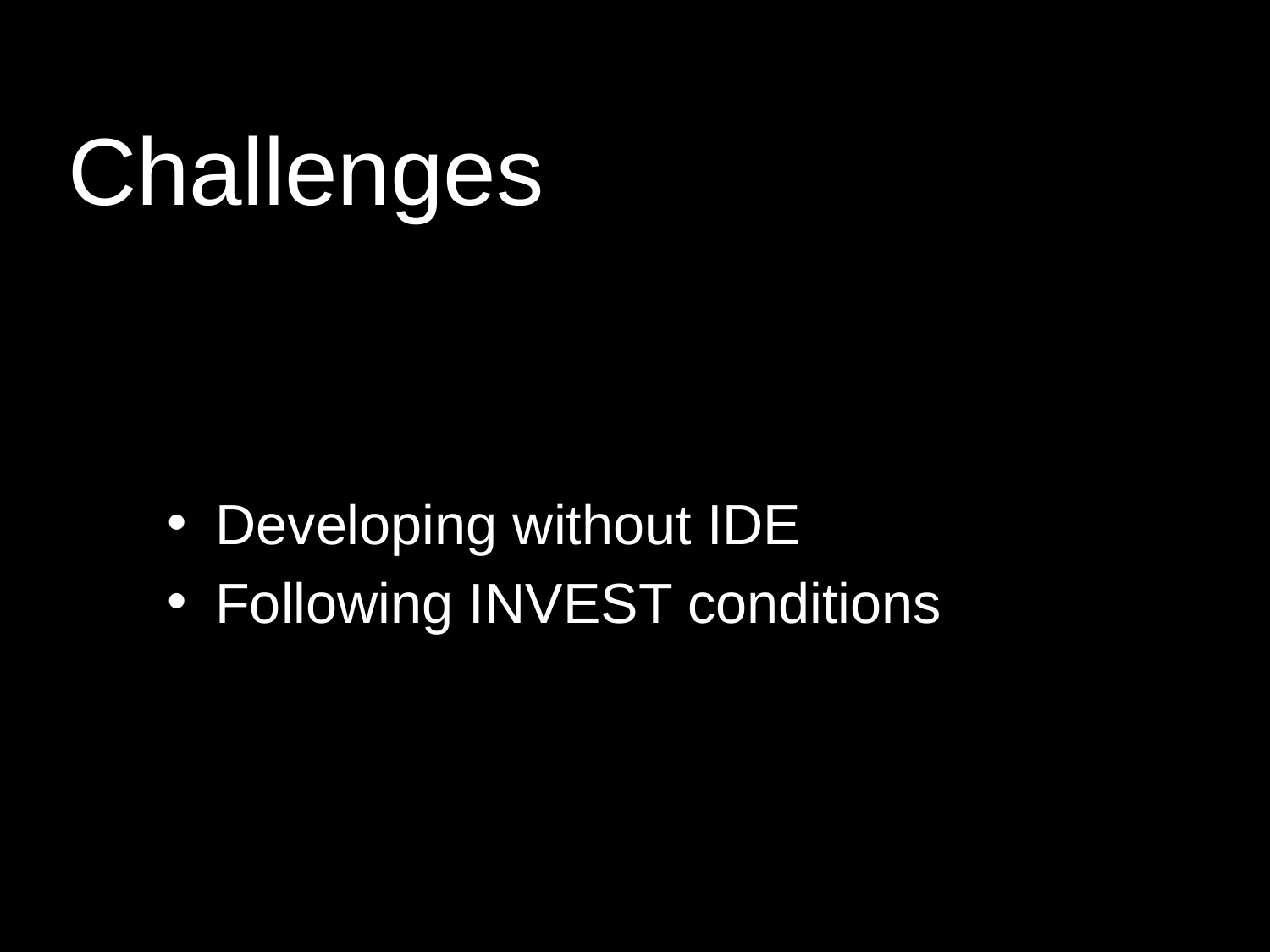

# Challenges
Developing without IDE
Following INVEST conditions